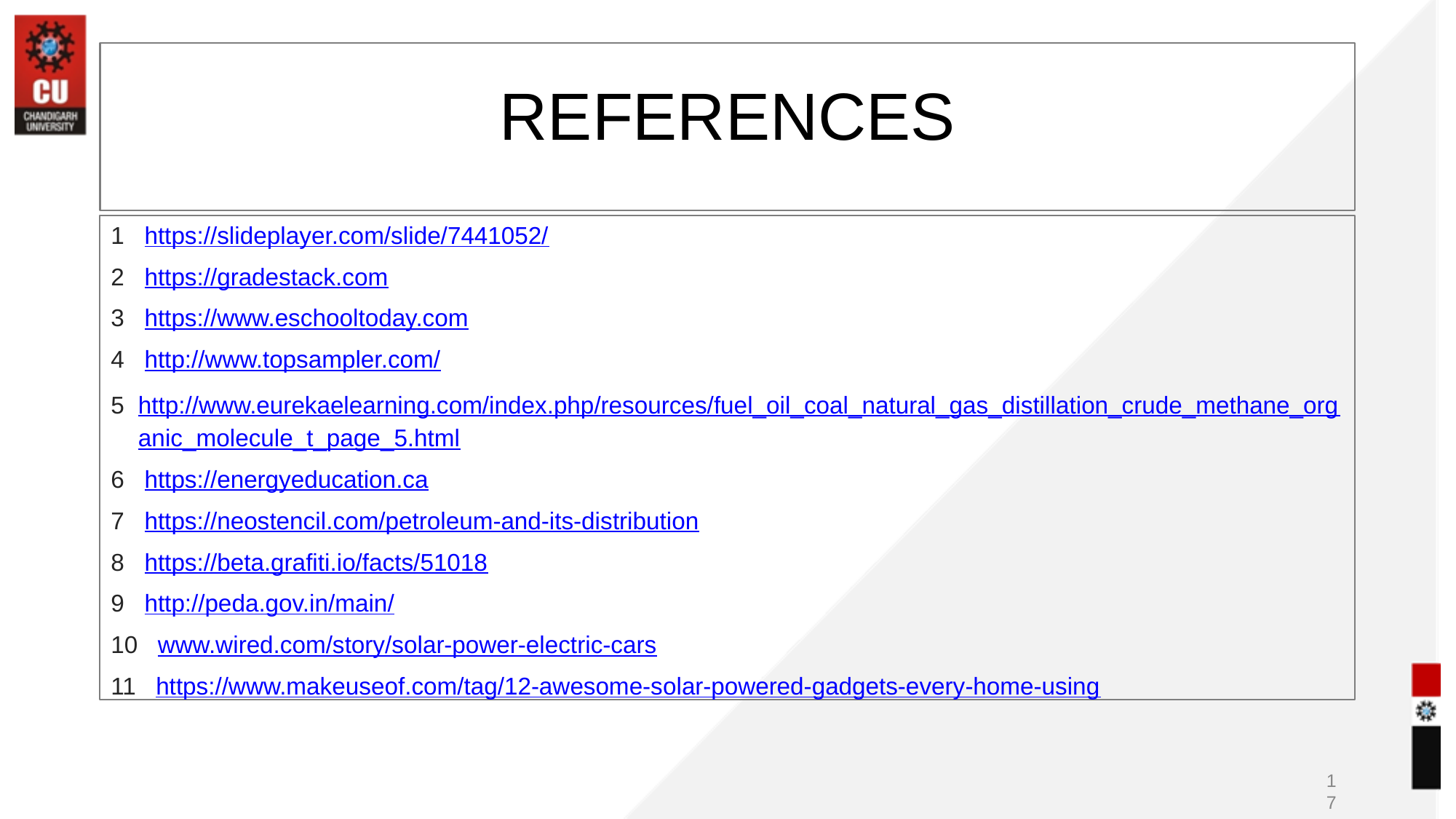

# REFERENCES
https://slideplayer.com/slide/7441052/
https://gradestack.com
https://www.eschooltoday.com
http://www.topsampler.com/
http://www.eurekaelearning.com/index.php/resources/fuel_oil_coal_natural_gas_distillation_crude_methane_org
anic_molecule_t_page_5.html
https://energyeducation.ca
https://neostencil.com/petroleum-and-its-distribution
https://beta.grafiti.io/facts/51018
http://peda.gov.in/main/
www.wired.com/story/solar-power-electric-cars
https://www.makeuseof.com/tag/12-awesome-solar-powered-gadgets-every-home-using
17